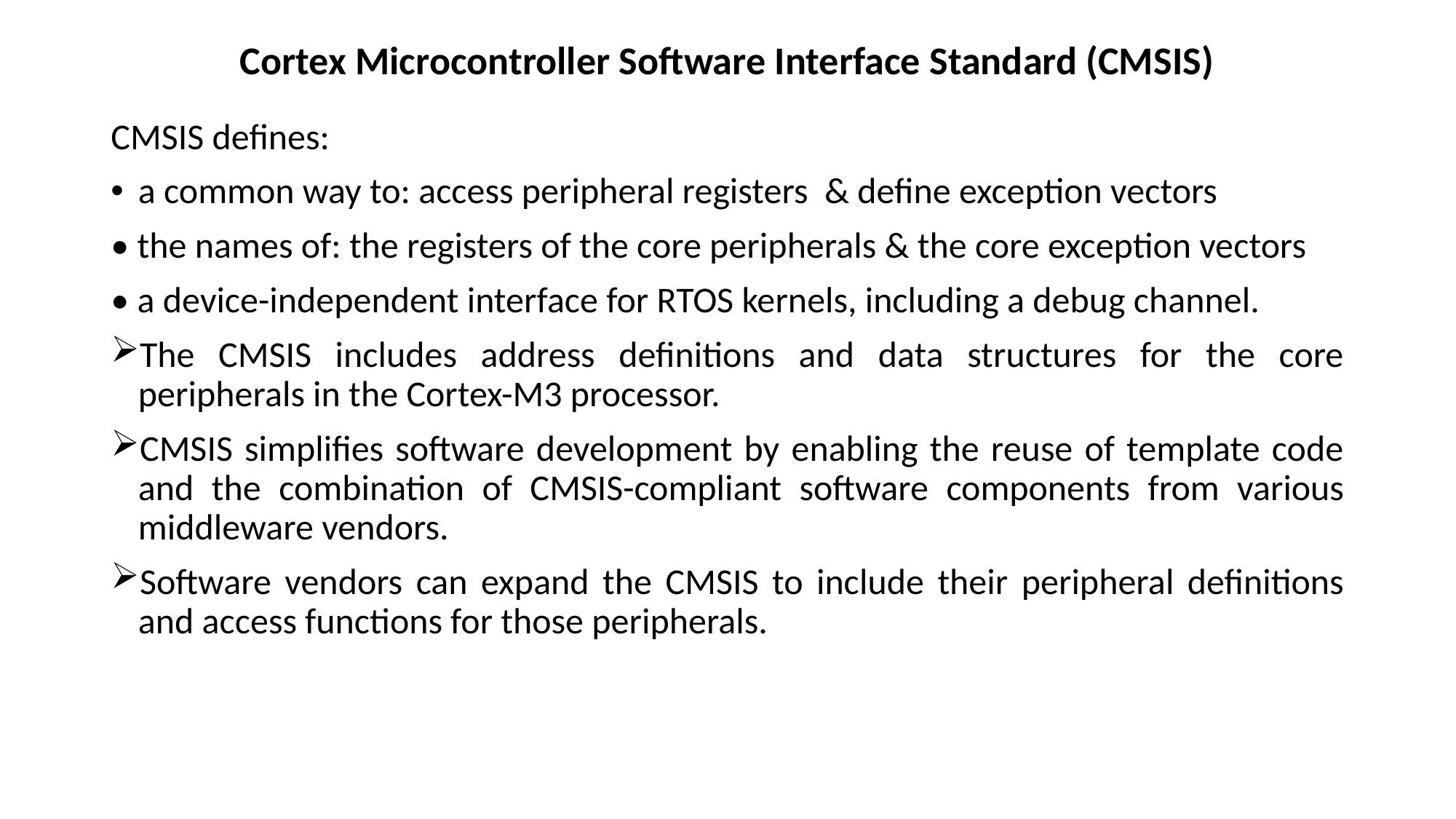

# Cortex Microcontroller Software Interface Standard (CMSIS)
CMSIS defines:
a common way to: access peripheral registers  & define exception vectors
• the names of: the registers of the core peripherals & the core exception vectors
• a device-independent interface for RTOS kernels, including a debug channel.
The CMSIS includes address definitions and data structures for the core peripherals in the Cortex-M3 processor.
CMSIS simplifies software development by enabling the reuse of template code and the combination of CMSIS-compliant software components from various middleware vendors.
Software vendors can expand the CMSIS to include their peripheral definitions and access functions for those peripherals.